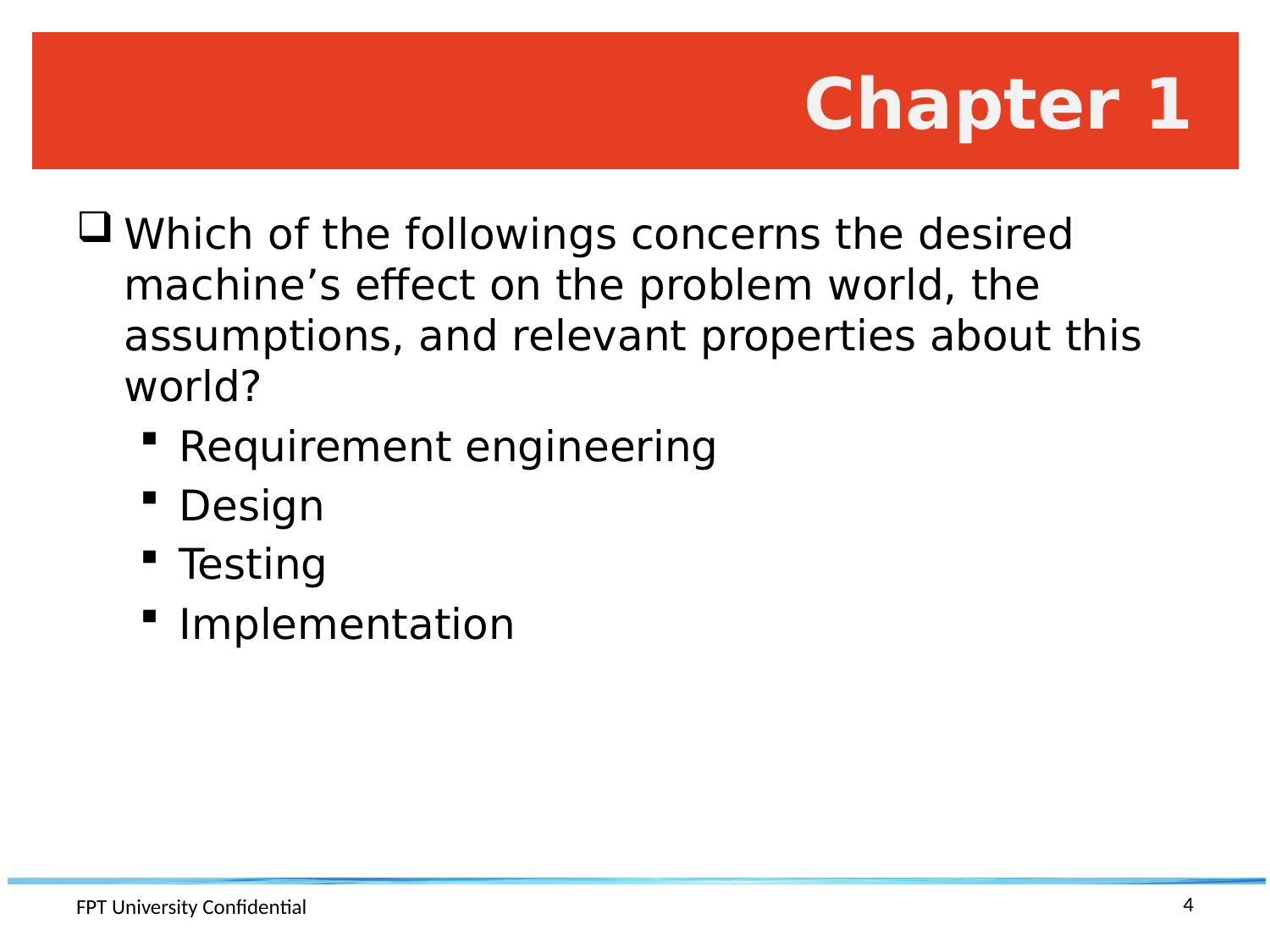

# Chapter 1
Which of the followings concerns the desired machine’s effect on the problem world, the assumptions, and relevant properties about this world?
Requirement engineering
Design
Testing
Implementation